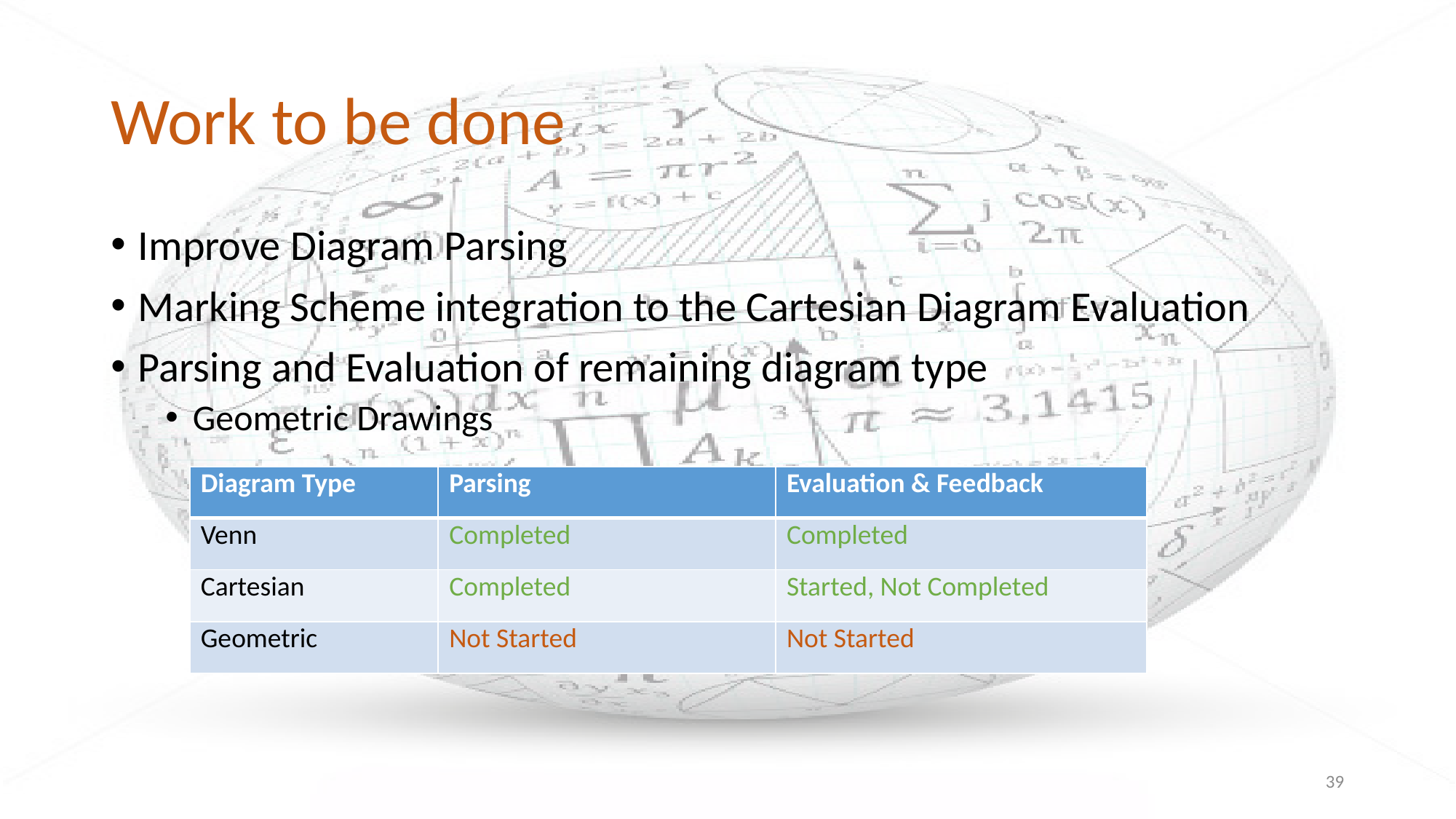

# Work to be done
Improve Diagram Parsing
Marking Scheme integration to the Cartesian Diagram Evaluation
Parsing and Evaluation of remaining diagram type
Geometric Drawings
| Diagram Type | Parsing | Evaluation & Feedback |
| --- | --- | --- |
| Venn | Completed | Completed |
| Cartesian | Completed | Started, Not Completed |
| Geometric | Not Started | Not Started |
39